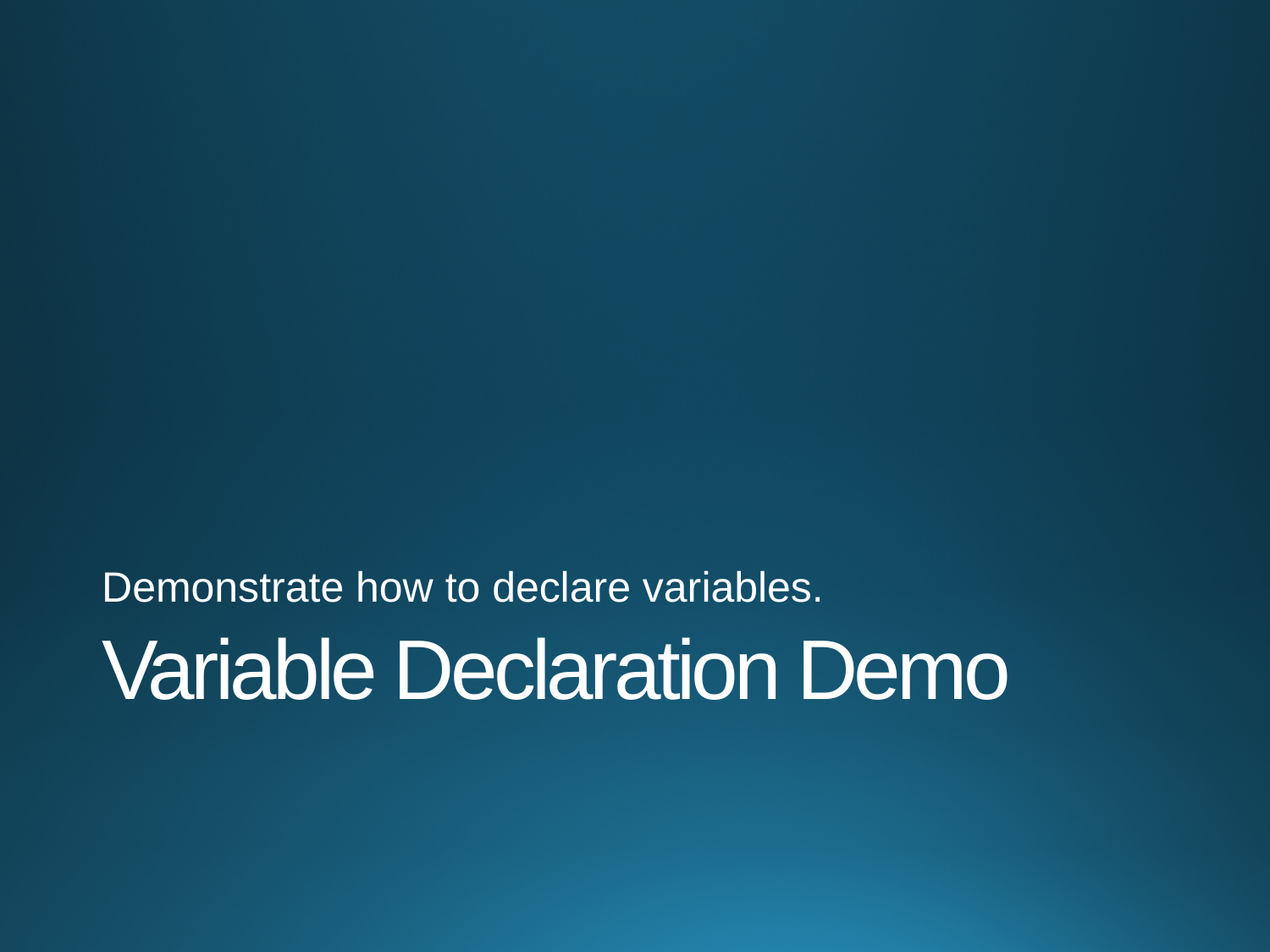

Demonstrate how to declare variables.
# Variable Declaration Demo